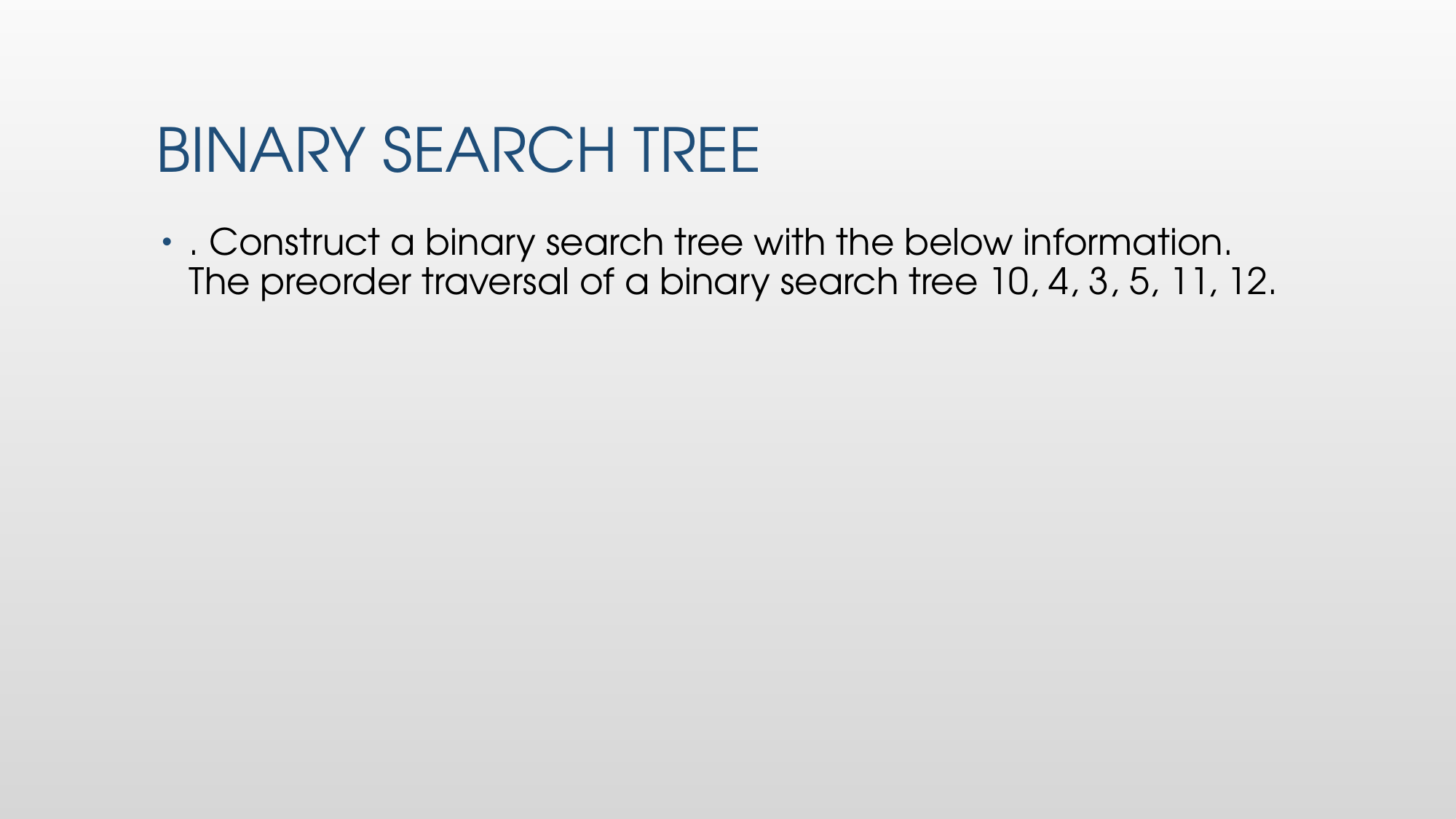

# Binary search tree
. Construct a binary search tree with the below information.
The preorder traversal of a binary search tree 10, 4, 3, 5, 11, 12.